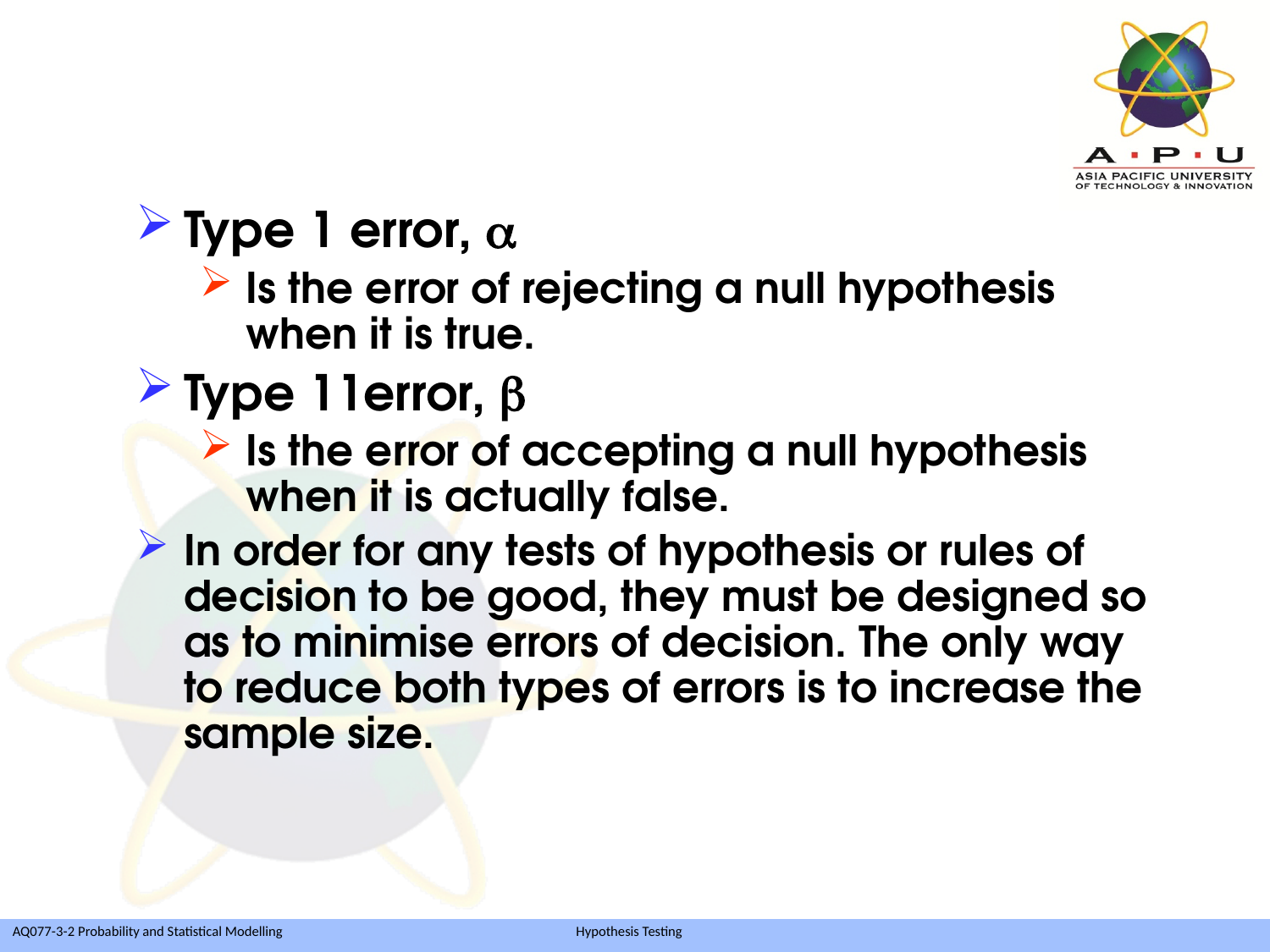

Type 1 error, α
Is the error of rejecting a null hypothesis when it is true.
Type 11error, β
Is the error of accepting a null hypothesis when it is actually false.
In order for any tests of hypothesis or rules of decision to be good, they must be designed so as to minimise errors of decision. The only way to reduce both types of errors is to increase the sample size.